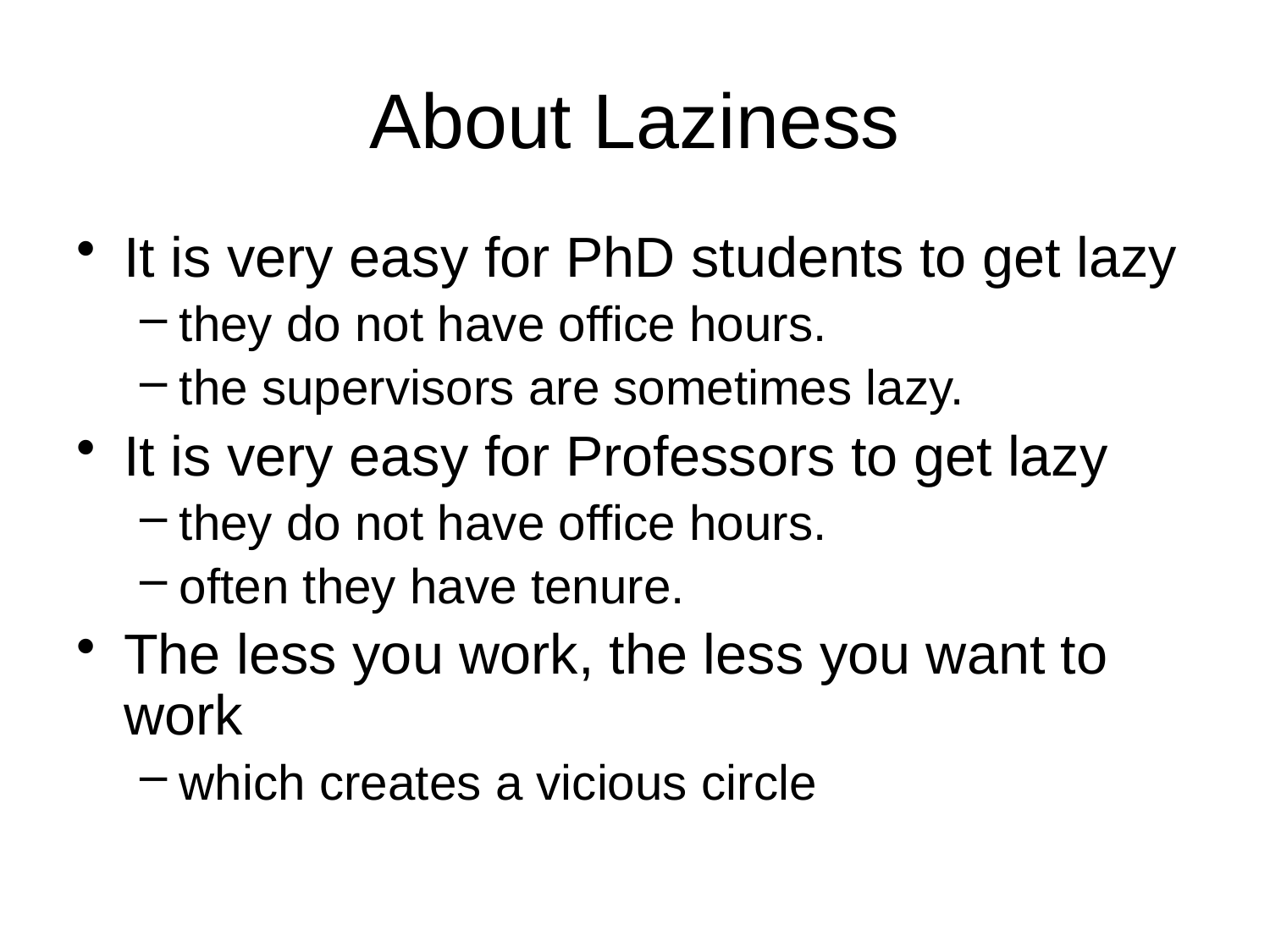

# About Laziness
It is very easy for PhD students to get lazy
they do not have office hours.
the supervisors are sometimes lazy.
It is very easy for Professors to get lazy
they do not have office hours.
often they have tenure.
The less you work, the less you want to work
which creates a vicious circle